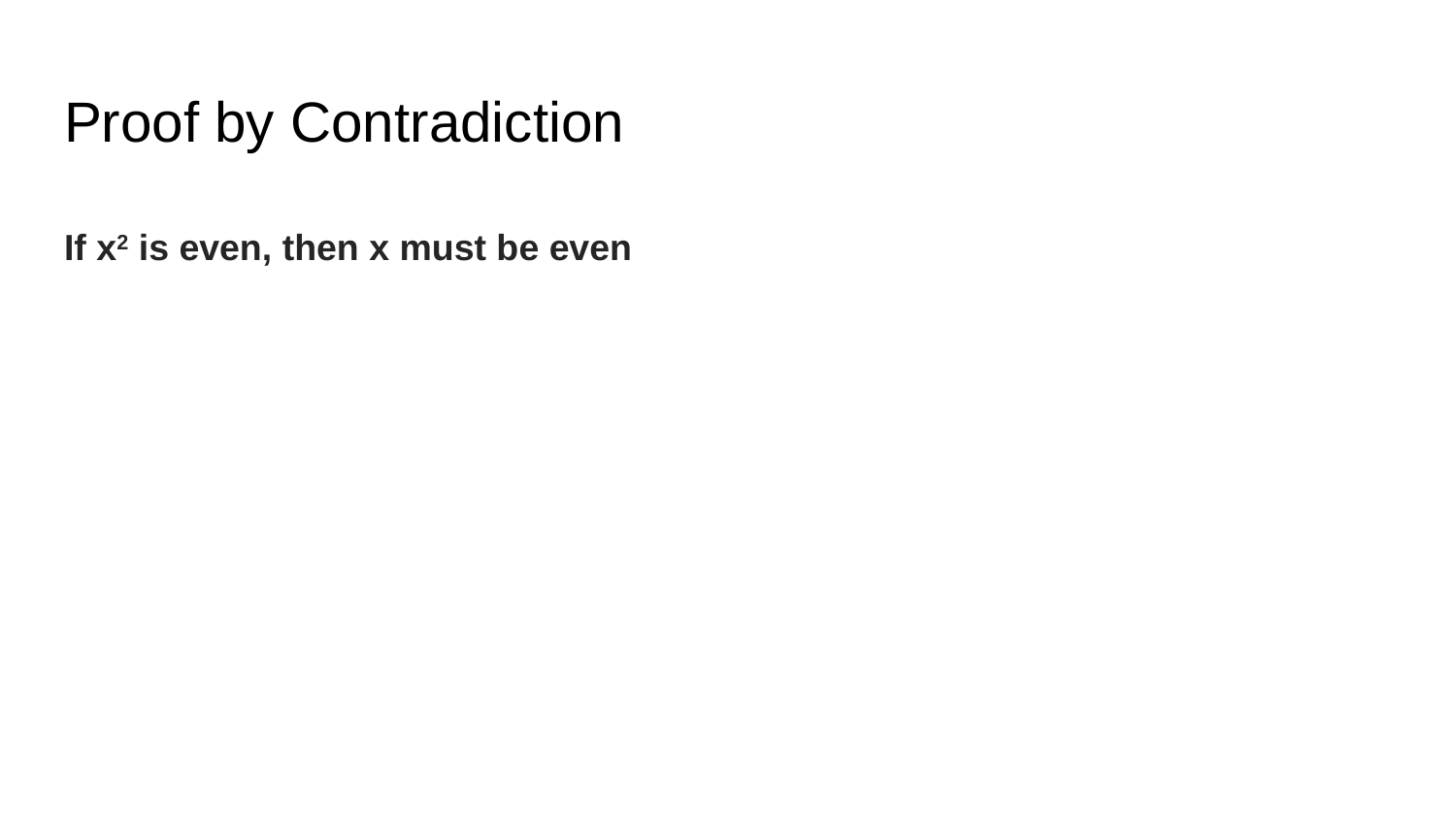

# Proof by Contradiction
If x2 is even, then x must be even